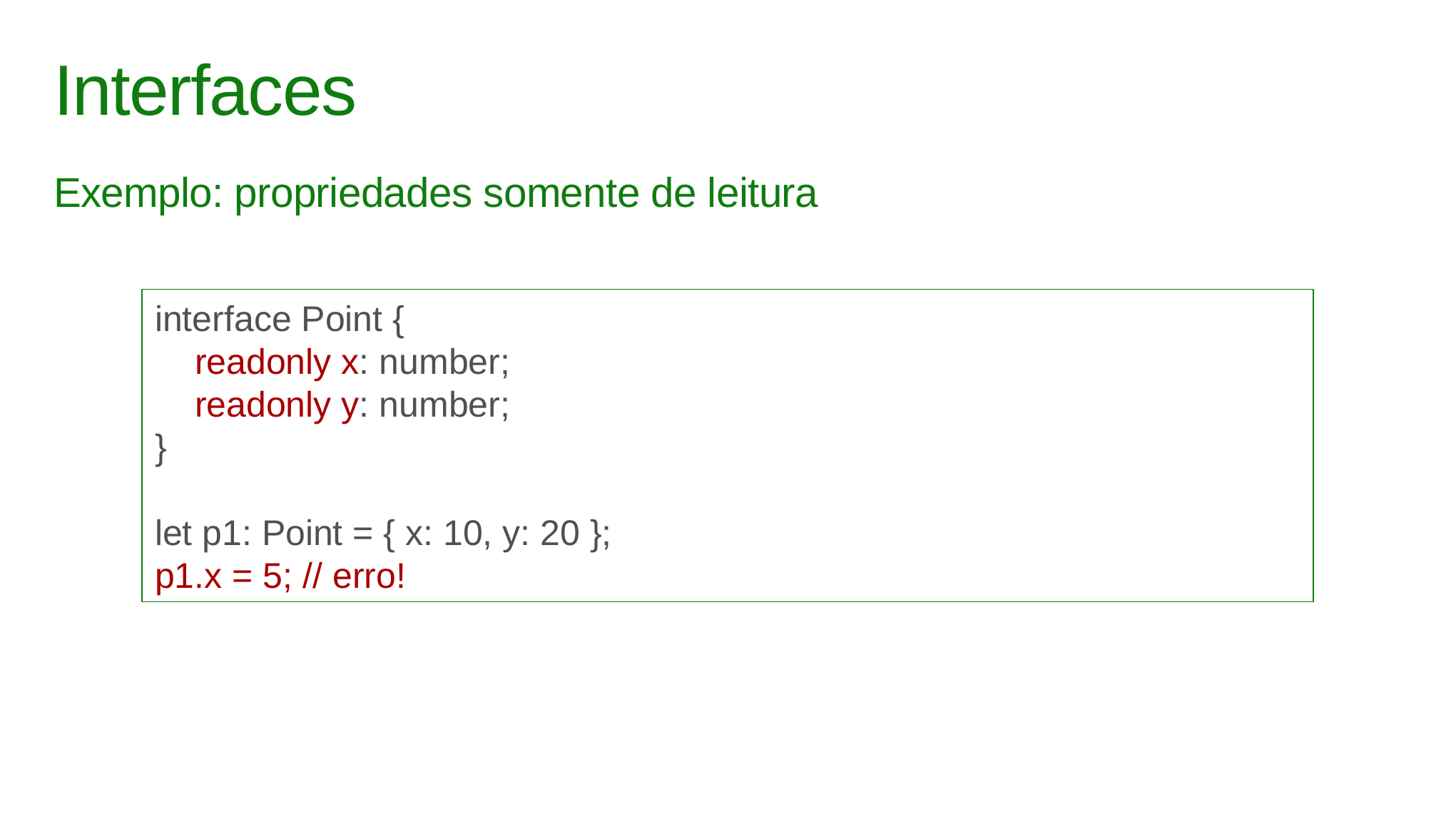

# Interfaces
Exemplo: propriedades somente de leitura
interface Point {
    readonly x: number;
    readonly y: number;
}

let p1: Point = { x: 10, y: 20 };
p1.x = 5; // erro!